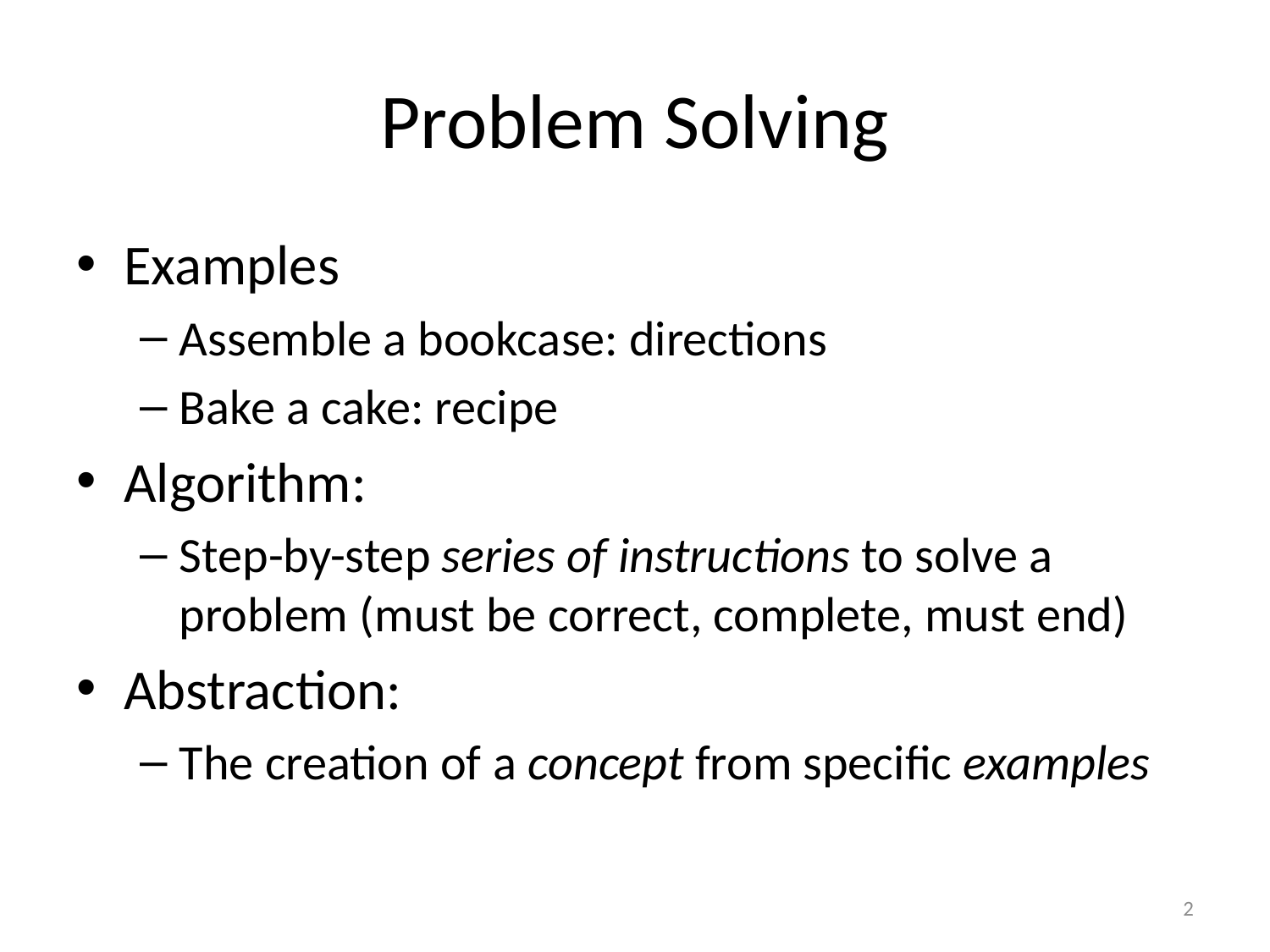

# Problem Solving
Examples
Assemble a bookcase: directions
Bake a cake: recipe
Algorithm:
Step-by-step series of instructions to solve a problem (must be correct, complete, must end)
Abstraction:
The creation of a concept from specific examples
2